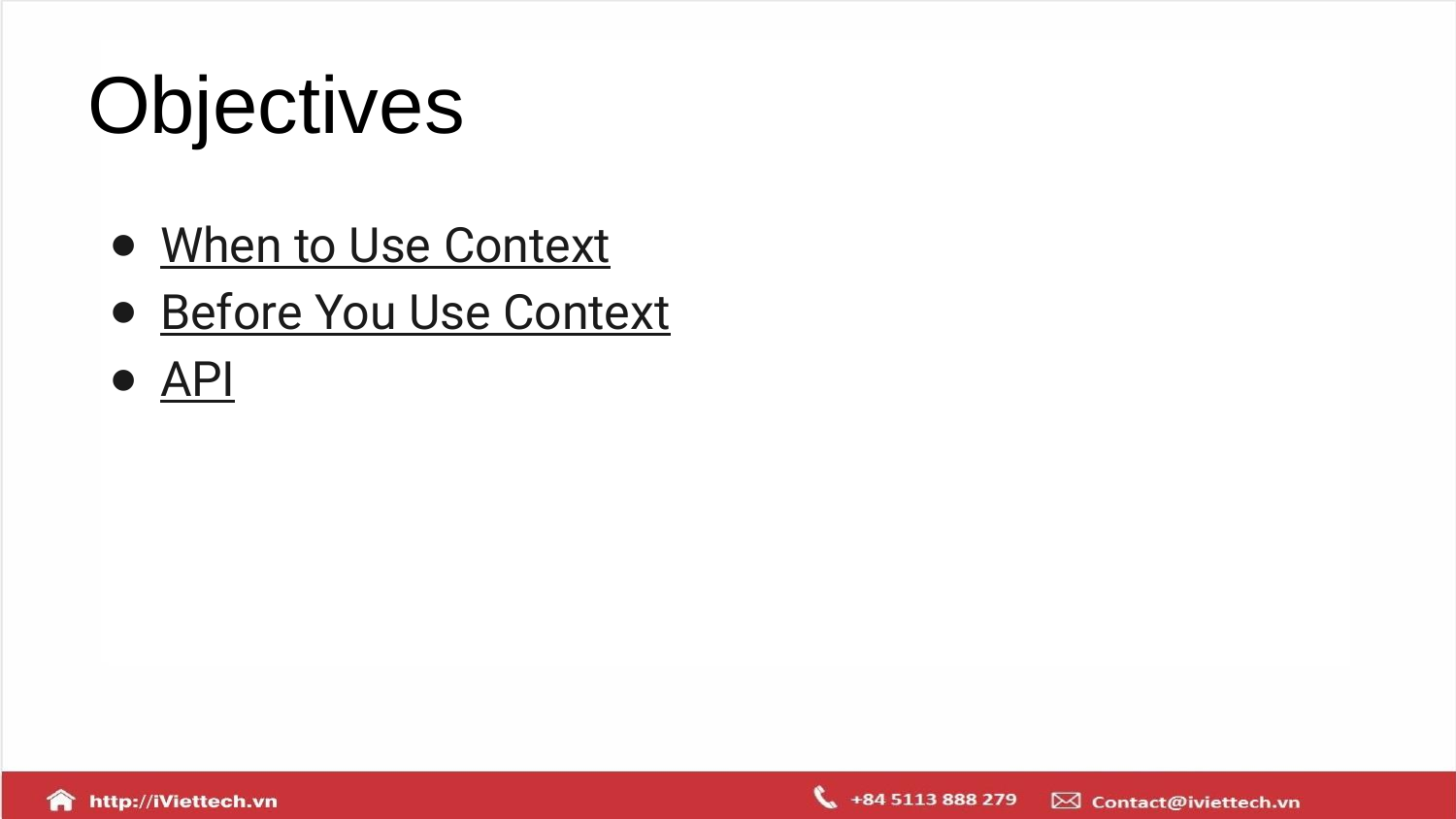

# Objectives
When to Use Context
Before You Use Context
API